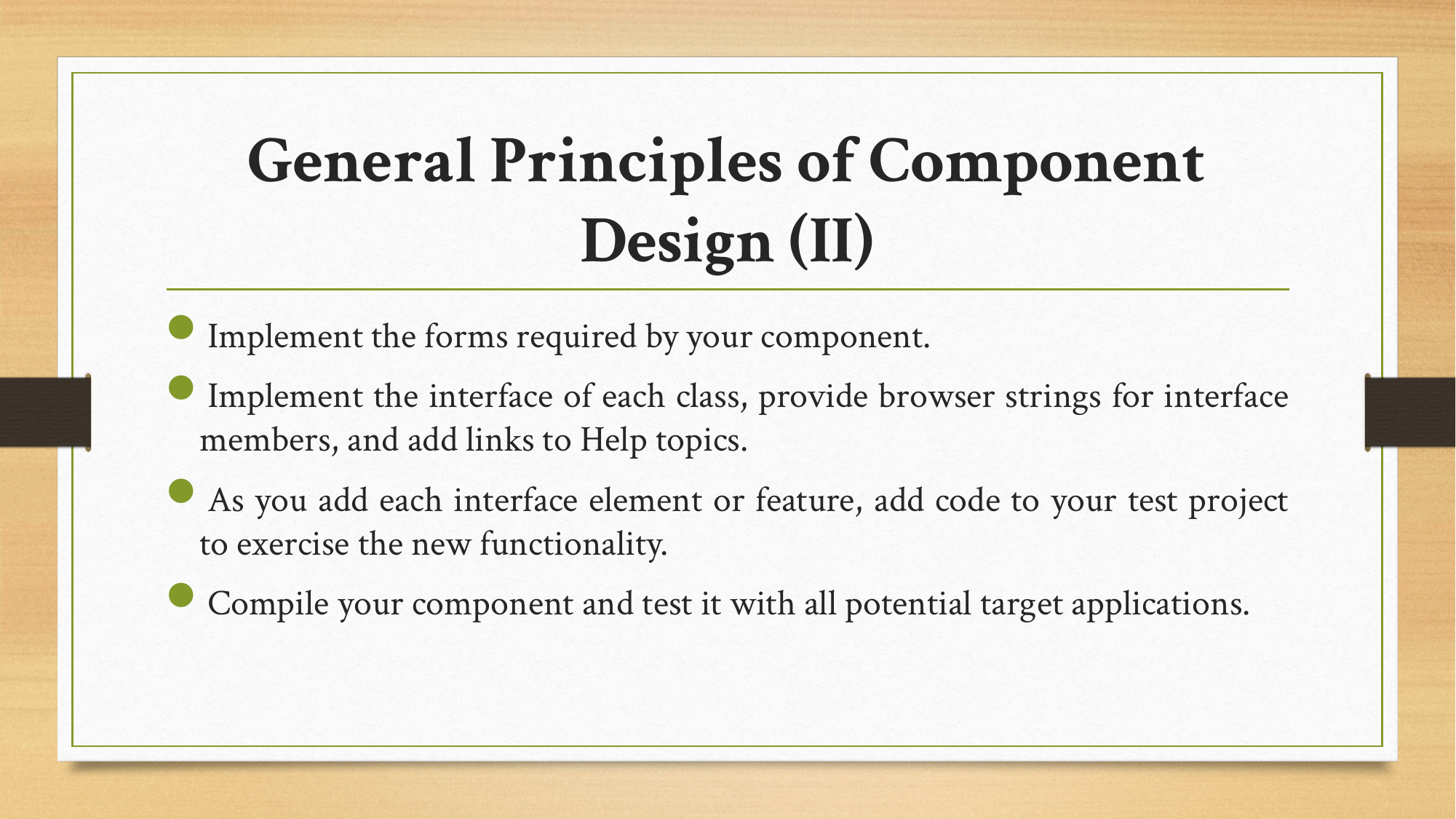

# General Principles of Component Design (II)
Implement the forms required by your component.
Implement the interface of each class, provide browser strings for interface members, and add links to Help topics.
As you add each interface element or feature, add code to your test project to exercise the new functionality.
Compile your component and test it with all potential target applications.